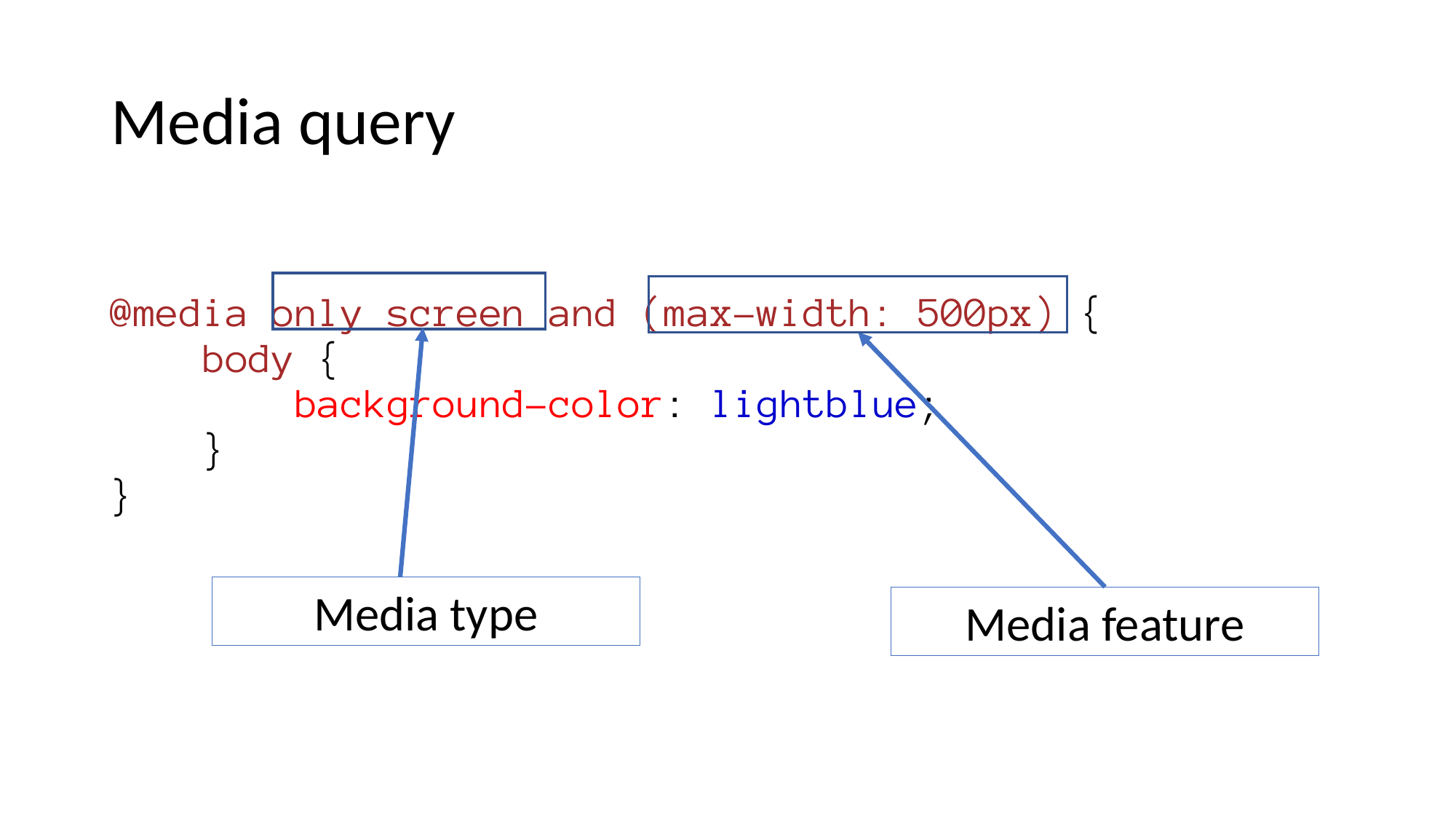

# Media query

@media only screen and (max-width: 500px) {
    body {
        background-color: lightblue;
    }
}

Media type
Media feature